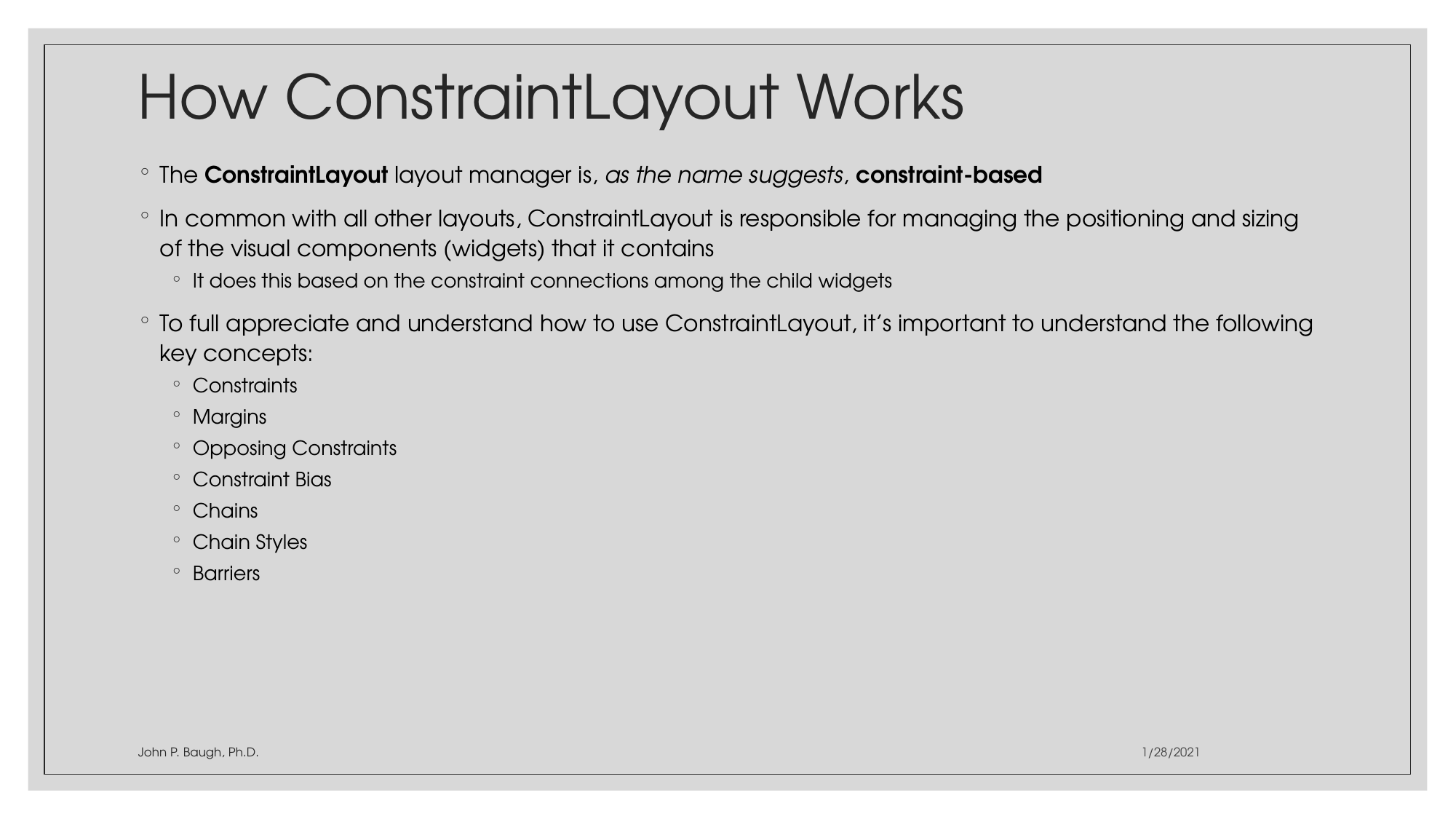

# How ConstraintLayout Works
The ConstraintLayout layout manager is, as the name suggests, constraint-based
In common with all other layouts, ConstraintLayout is responsible for managing the positioning and sizing of the visual components (widgets) that it contains
It does this based on the constraint connections among the child widgets
To full appreciate and understand how to use ConstraintLayout, it’s important to understand the following key concepts:
Constraints
Margins
Opposing Constraints
Constraint Bias
Chains
Chain Styles
Barriers

John P. Baugh, Ph.D.
1/28/2021